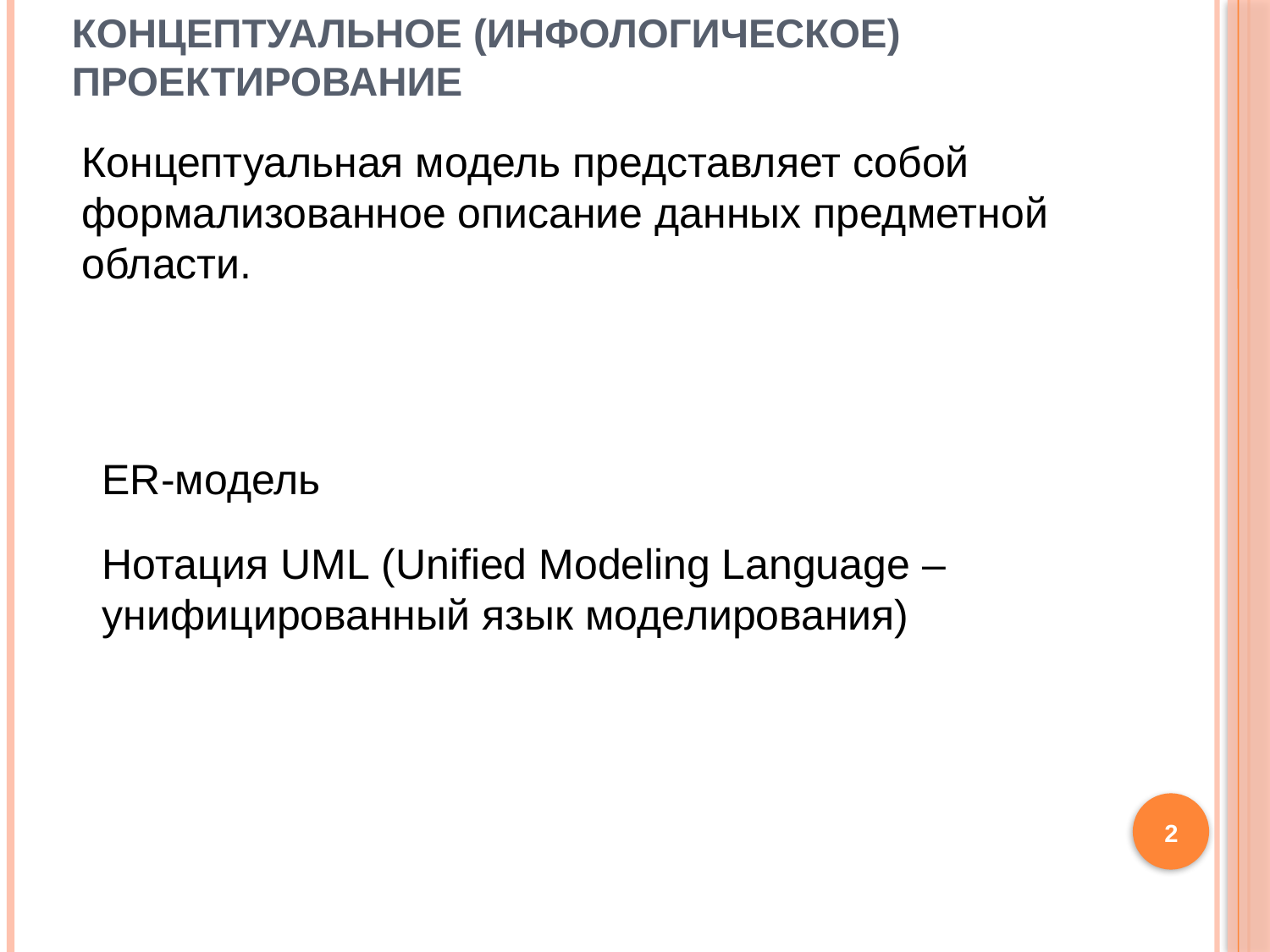

# Концептуальное (инфологическое) проектирование
Концептуальная модель представляет собой формализованное описание данных предметной области.
ER-модель
Нотация UML (Unified Modeling Language – унифицированный язык моделирования)
2